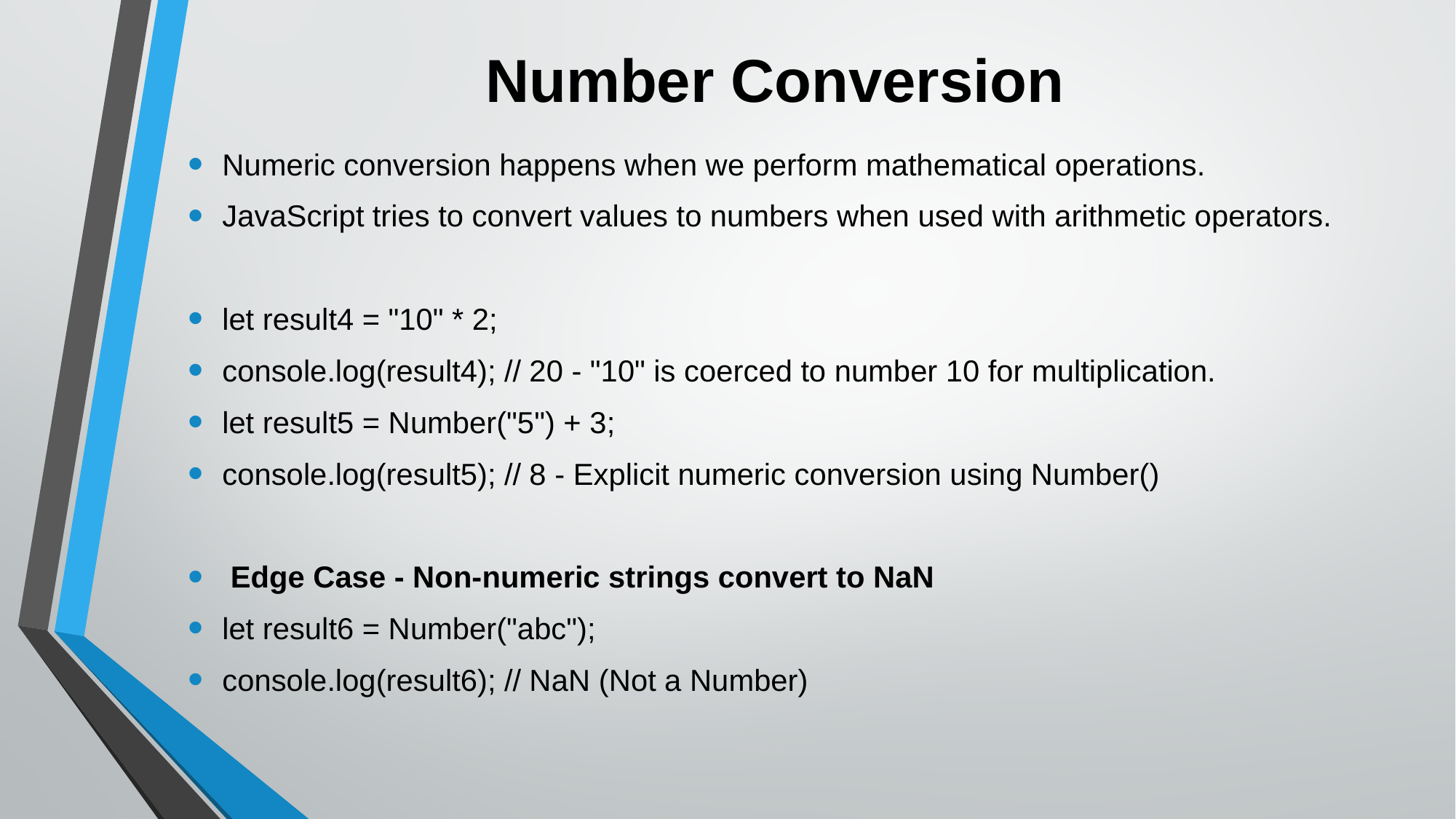

# Number Conversion
Numeric conversion happens when we perform mathematical operations.
JavaScript tries to convert values to numbers when used with arithmetic operators.

let result4 = "10" * 2;
console.log(result4); // 20 - "10" is coerced to number 10 for multiplication.
let result5 = Number("5") + 3;
console.log(result5); // 8 - Explicit numeric conversion using Number()

 Edge Case - Non-numeric strings convert to NaN
let result6 = Number("abc");
console.log(result6); // NaN (Not a Number)